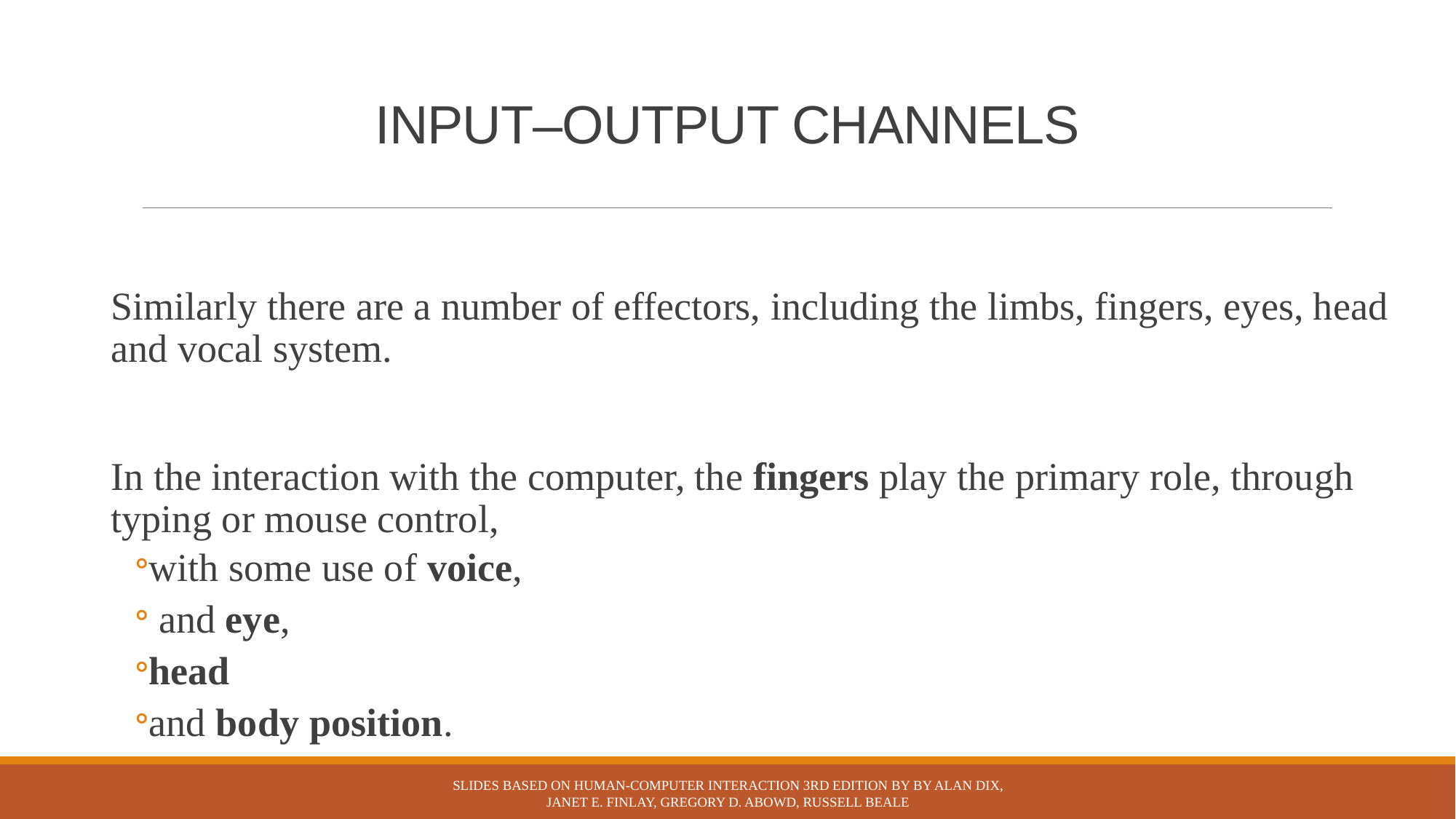

# INPUT–OUTPUT CHANNELS

Similarly there are a number of effectors, including the limbs, fingers, eyes, head and vocal system.

In the interaction with the computer, the fingers play the primary role, through typing or mouse control,
with some use of voice,
 and eye,
head
and body position.

Slides based on Human-Computer Interaction 3rd Edition by by Alan Dix, Janet E. Finlay, Gregory D. Abowd, Russell Beale